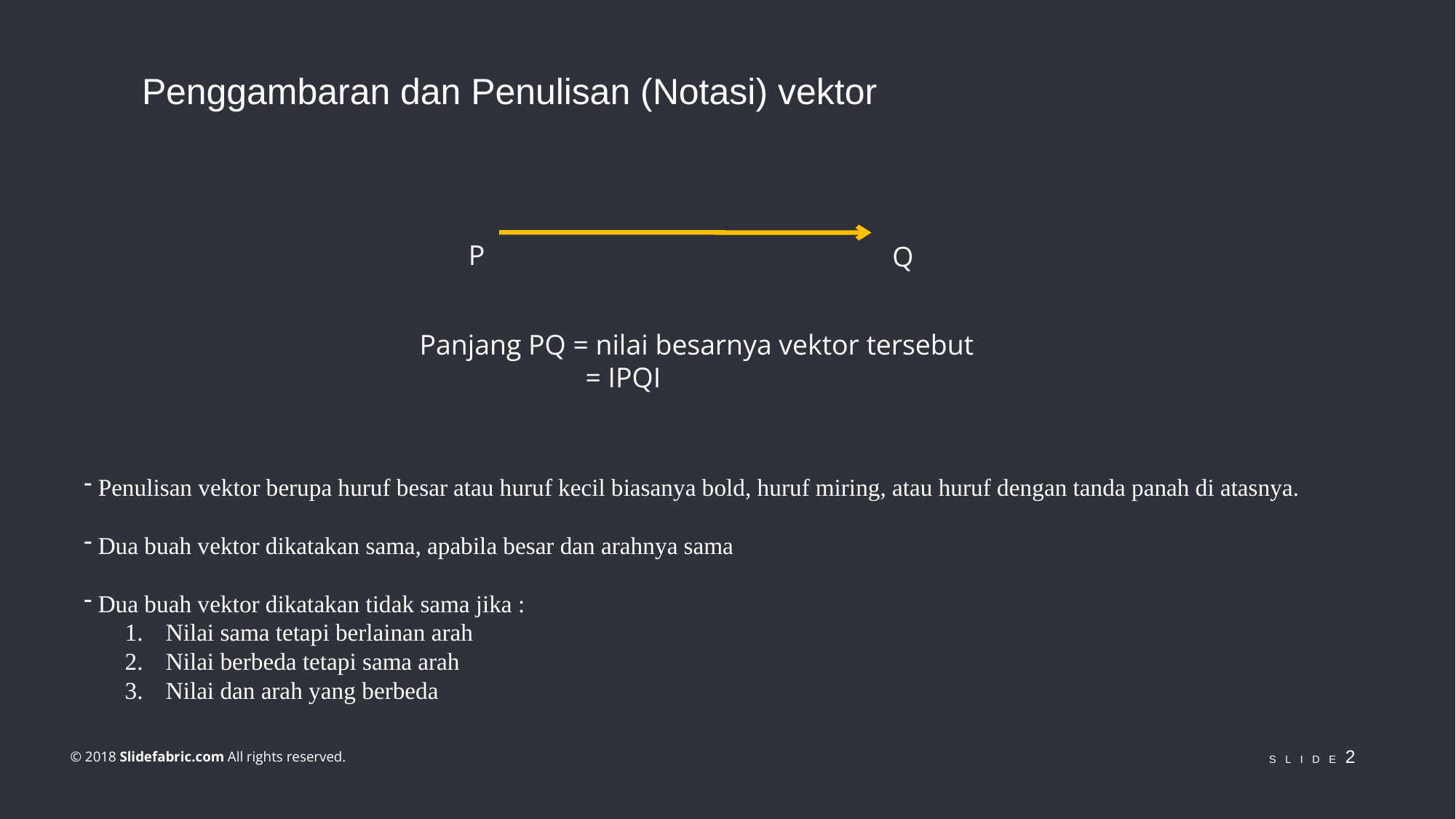

Penggambaran dan Penulisan (Notasi) vektor
P
Q
Panjang PQ = nilai besarnya vektor tersebut
	        = IPQI
 Penulisan vektor berupa huruf besar atau huruf kecil biasanya bold, huruf miring, atau huruf dengan tanda panah di atasnya.

 Dua buah vektor dikatakan sama, apabila besar dan arahnya sama

 Dua buah vektor dikatakan tidak sama jika :
Nilai sama tetapi berlainan arah
Nilai berbeda tetapi sama arah
Nilai dan arah yang berbeda